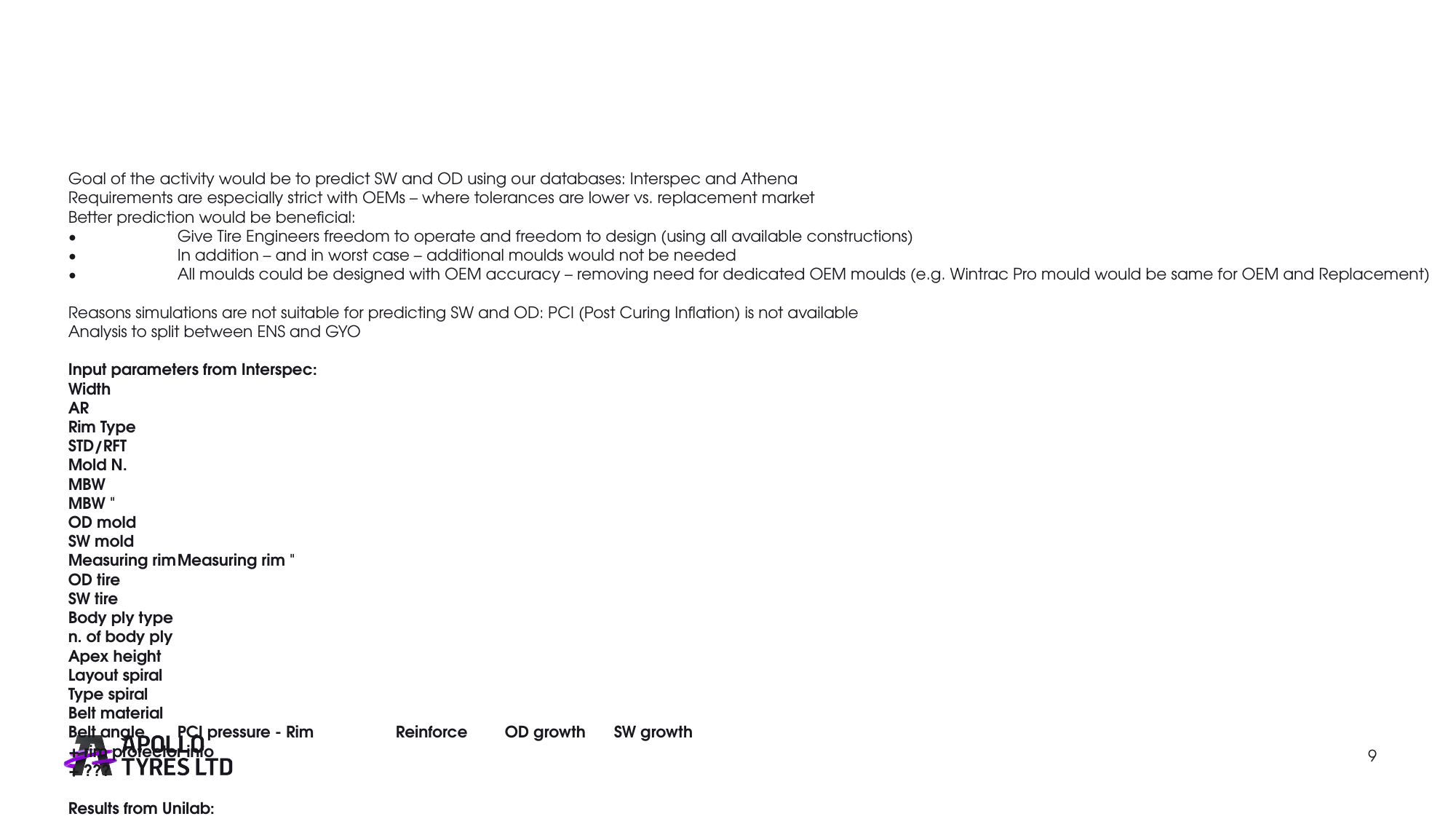

#

Goal of the activity would be to predict SW and OD using our databases: Interspec and Athena
Requirements are especially strict with OEMs – where tolerances are lower vs. replacement market
Better prediction would be beneficial:
•	Give Tire Engineers freedom to operate and freedom to design (using all available constructions)
•	In addition – and in worst case – additional moulds would not be needed
•	All moulds could be designed with OEM accuracy – removing need for dedicated OEM moulds (e.g. Wintrac Pro mould would be same for OEM and Replacement)

Reasons simulations are not suitable for predicting SW and OD: PCI (Post Curing Inflation) is not available
Analysis to split between ENS and GYO

Input parameters from Interspec:
Width
AR
Rim Type
STD/RFT
Mold N.
MBW
MBW "
OD mold
SW mold
Measuring rim	Measuring rim "
OD tire
SW tire
Body ply type
n. of body ply
Apex height
Layout spiral
Type spiral
Belt material
Belt angle	PCI pressure - Rim	Reinforce	OD growth	SW growth
+ rim protector info
+ ???

Results from Unilab:
OD	SW

Future application proposals:
•	in Xpert (@Kars Reinders – to be discussed possibility with)
•	designers would design cavity based on dimensions’ boundaries and Engineer’s desired construction

Next step would be to connect with Kashyap’s approach and go to the IT.

9